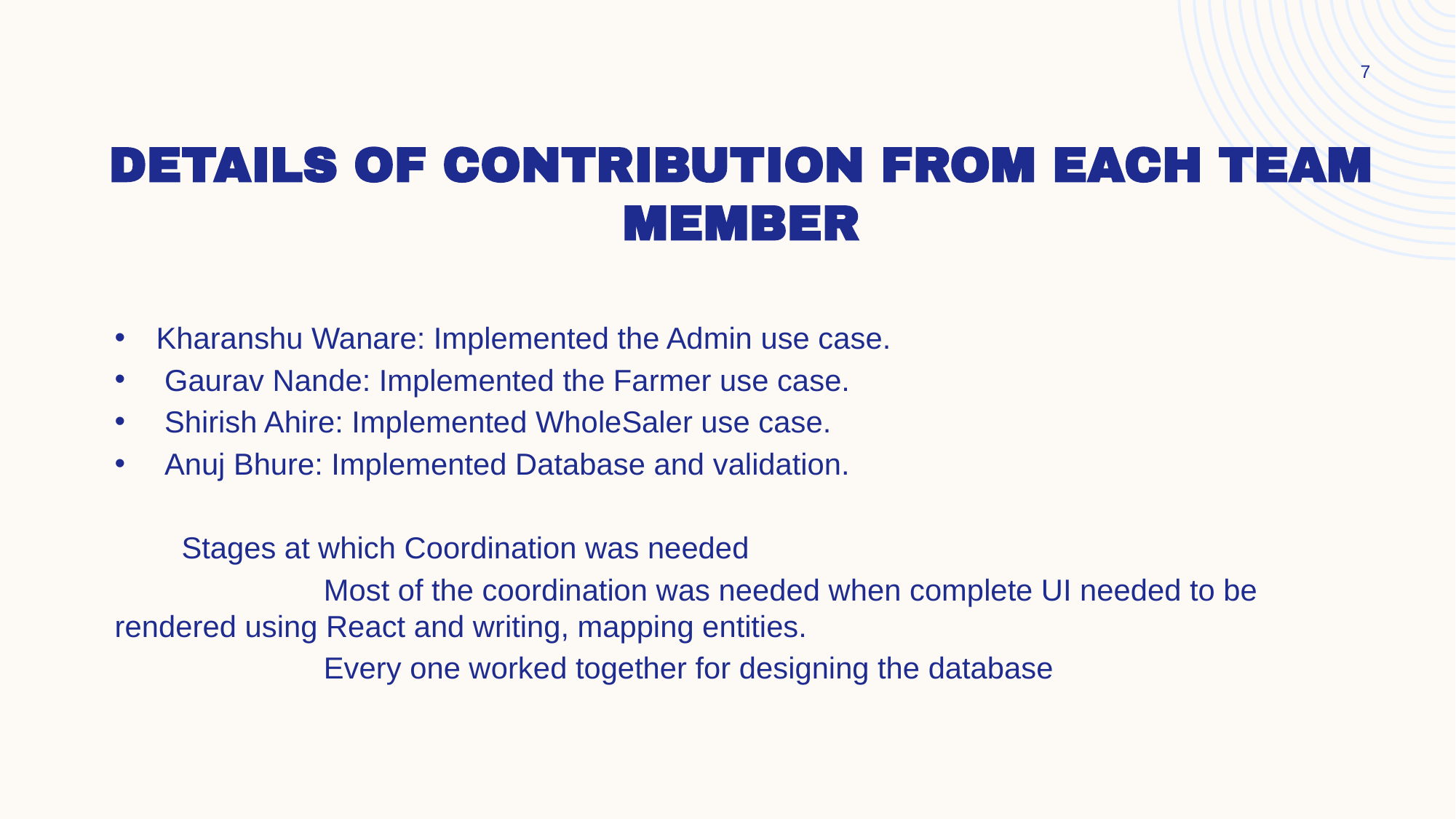

7
# DETAILS OF CONTRIBUTION FROM EACH TEAM MEMBER
Kharanshu Wanare: Implemented the Admin use case.
 Gaurav Nande: Implemented the Farmer use case.
 Shirish Ahire: Implemented WholeSaler use case.
 Anuj Bhure: Implemented Database and validation.

        Stages at which Coordination was needed
                         Most of the coordination was needed when complete UI needed to be rendered using React and writing, mapping entities.
                         Every one worked together for designing the database